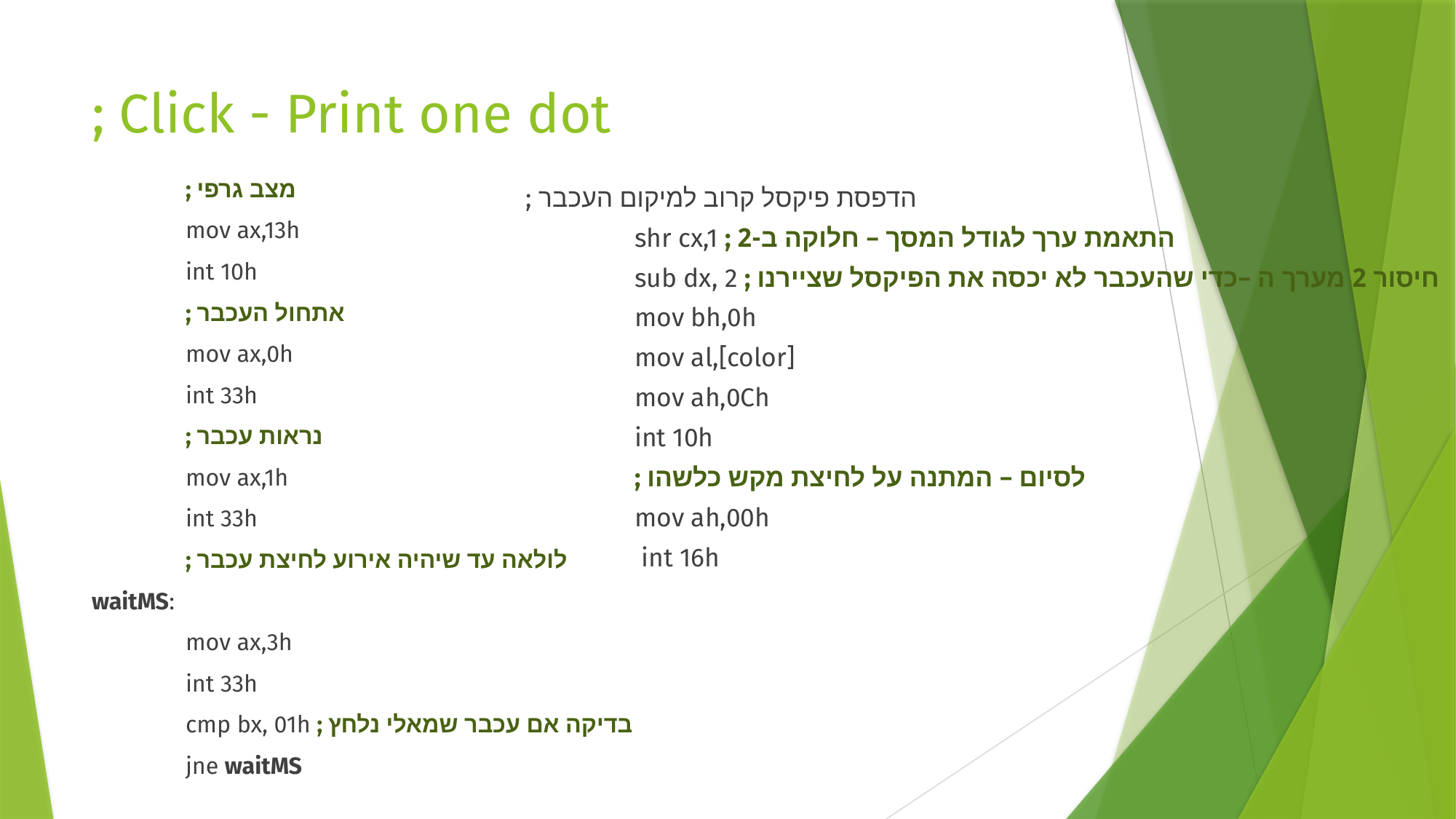

# ; Click - Print one dot
	; מצב גרפי
	mov ax,13h
	int 10h
	; אתחול העכבר
	mov ax,0h
	int 33h
	; נראות עכבר
	mov ax,1h
	int 33h
	; לולאה עד שיהיה אירוע לחיצת עכבר
waitMS:
	mov ax,3h
	int 33h
	cmp bx, 01h ; בדיקה אם עכבר שמאלי נלחץ
	jne waitMS
; הדפסת פיקסל קרוב למיקום העכבר
	shr cx,1 ; התאמת ערך לגודל המסך – חלוקה ב-2
	sub dx, 2 ; חיסור 2 מערך ה –כדי שהעכבר לא יכסה את הפיקסל שציירנו
	mov bh,0h
	mov al,[color]
	mov ah,0Ch
	int 10h
	; לסיום – המתנה על לחיצת מקש כלשהו
	mov ah,00h
	 int 16h